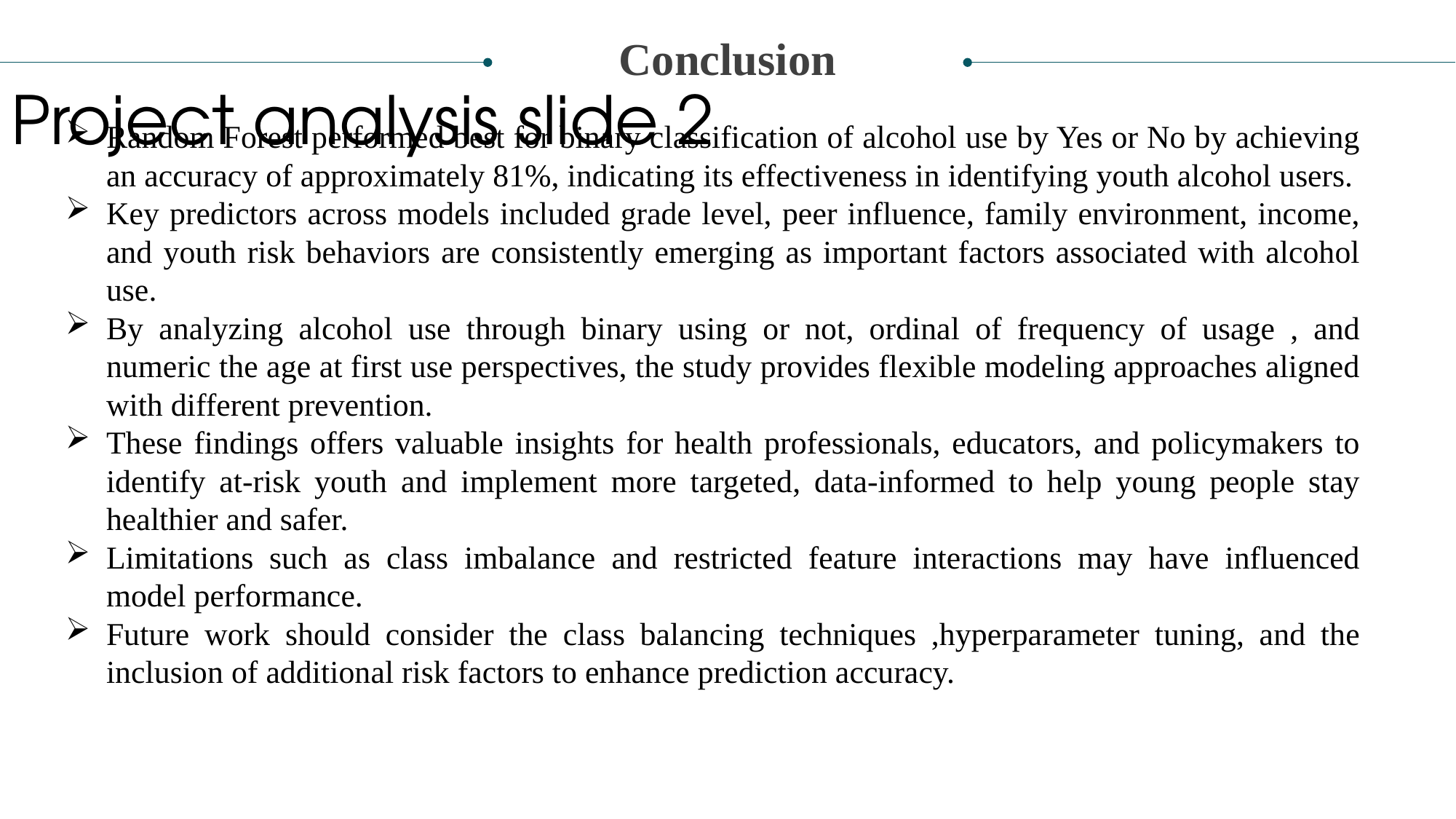

Conclusion
Project analysis slide 2
Random Forest performed best for binary classification of alcohol use by Yes or No by achieving an accuracy of approximately 81%, indicating its effectiveness in identifying youth alcohol users.
Key predictors across models included grade level, peer influence, family environment, income, and youth risk behaviors are consistently emerging as important factors associated with alcohol use.
By analyzing alcohol use through binary using or not, ordinal of frequency of usage , and numeric the age at first use perspectives, the study provides flexible modeling approaches aligned with different prevention.
These findings offers valuable insights for health professionals, educators, and policymakers to identify at-risk youth and implement more targeted, data-informed to help young people stay healthier and safer.
Limitations such as class imbalance and restricted feature interactions may have influenced model performance.
Future work should consider the class balancing techniques ,hyperparameter tuning, and the inclusion of additional risk factors to enhance prediction accuracy.